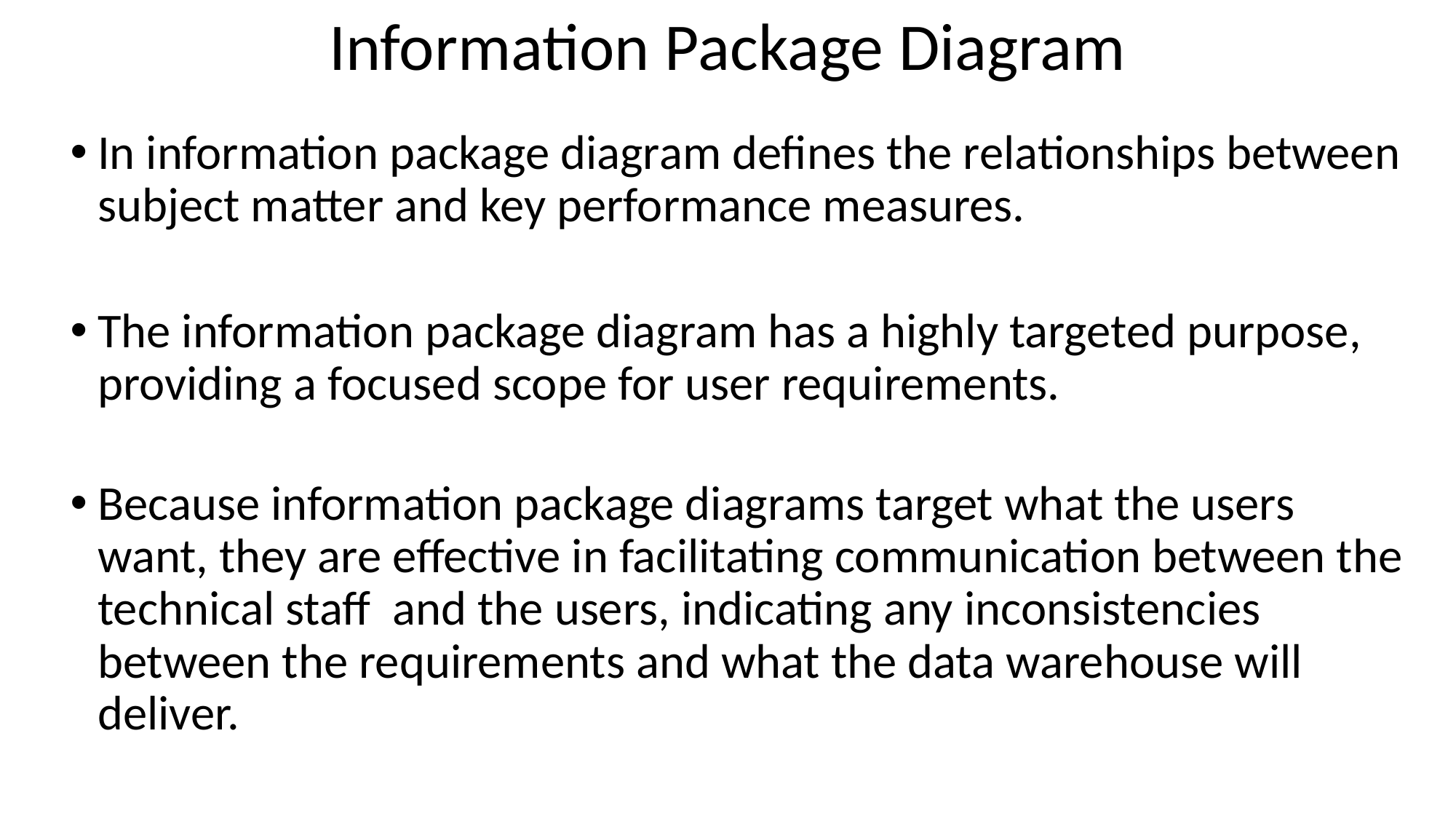

# Information Package Diagram
In information package diagram defines the relationships between subject matter and key performance measures.
The information package diagram has a highly targeted purpose, providing a focused scope for user requirements.
Because information package diagrams target what the users want, they are effective in facilitating communication between the technical staff  and the users, indicating any inconsistencies between the requirements and what the data warehouse will deliver.